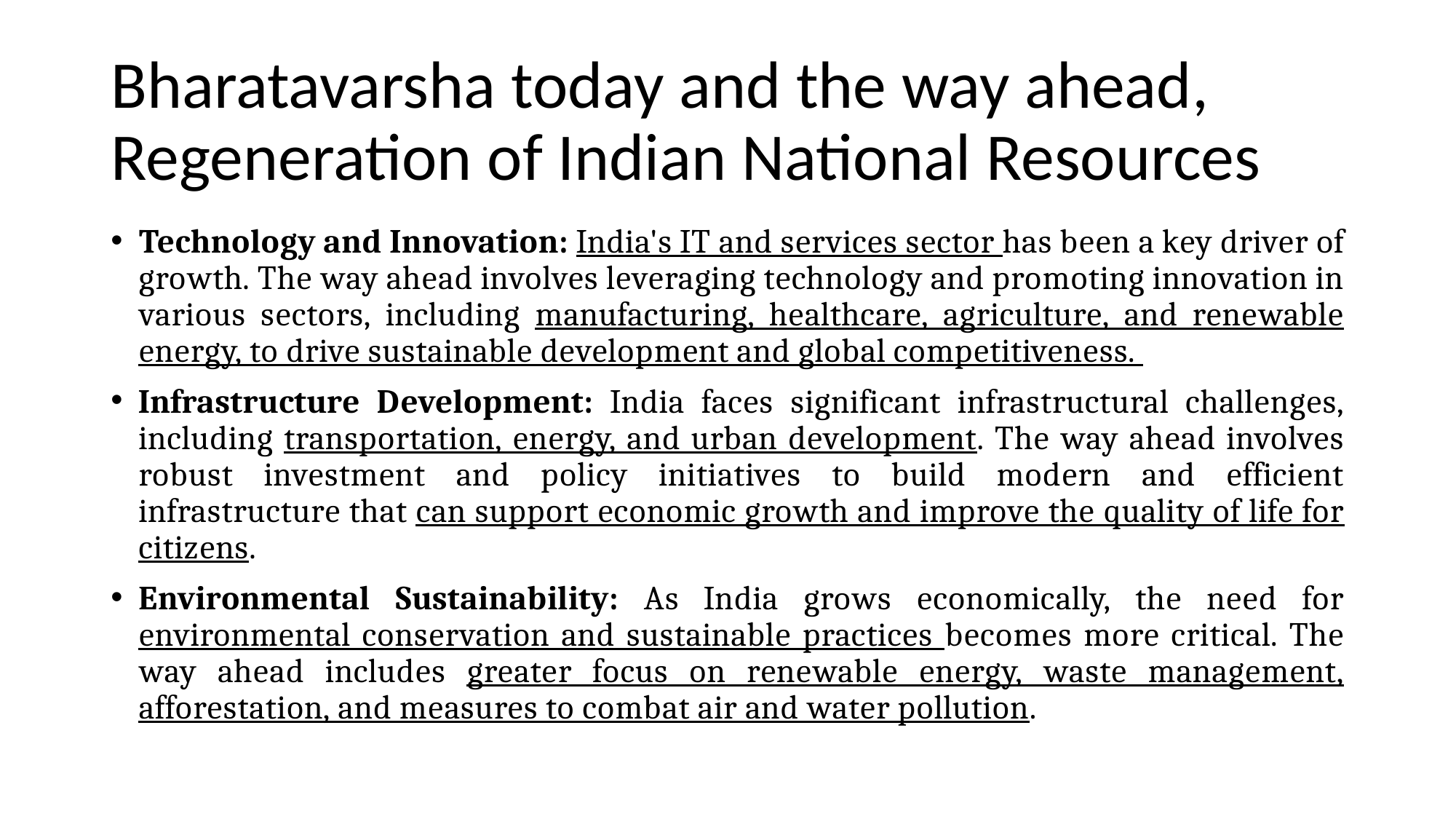

# Bharatavarsha today and the way ahead, Regeneration of Indian National Resources
Technology and Innovation: India's IT and services sector has been a key driver of growth. The way ahead involves leveraging technology and promoting innovation in various sectors, including manufacturing, healthcare, agriculture, and renewable energy, to drive sustainable development and global competitiveness.
Infrastructure Development: India faces significant infrastructural challenges, including transportation, energy, and urban development. The way ahead involves robust investment and policy initiatives to build modern and efficient infrastructure that can support economic growth and improve the quality of life for citizens.
Environmental Sustainability: As India grows economically, the need for environmental conservation and sustainable practices becomes more critical. The way ahead includes greater focus on renewable energy, waste management, afforestation, and measures to combat air and water pollution.